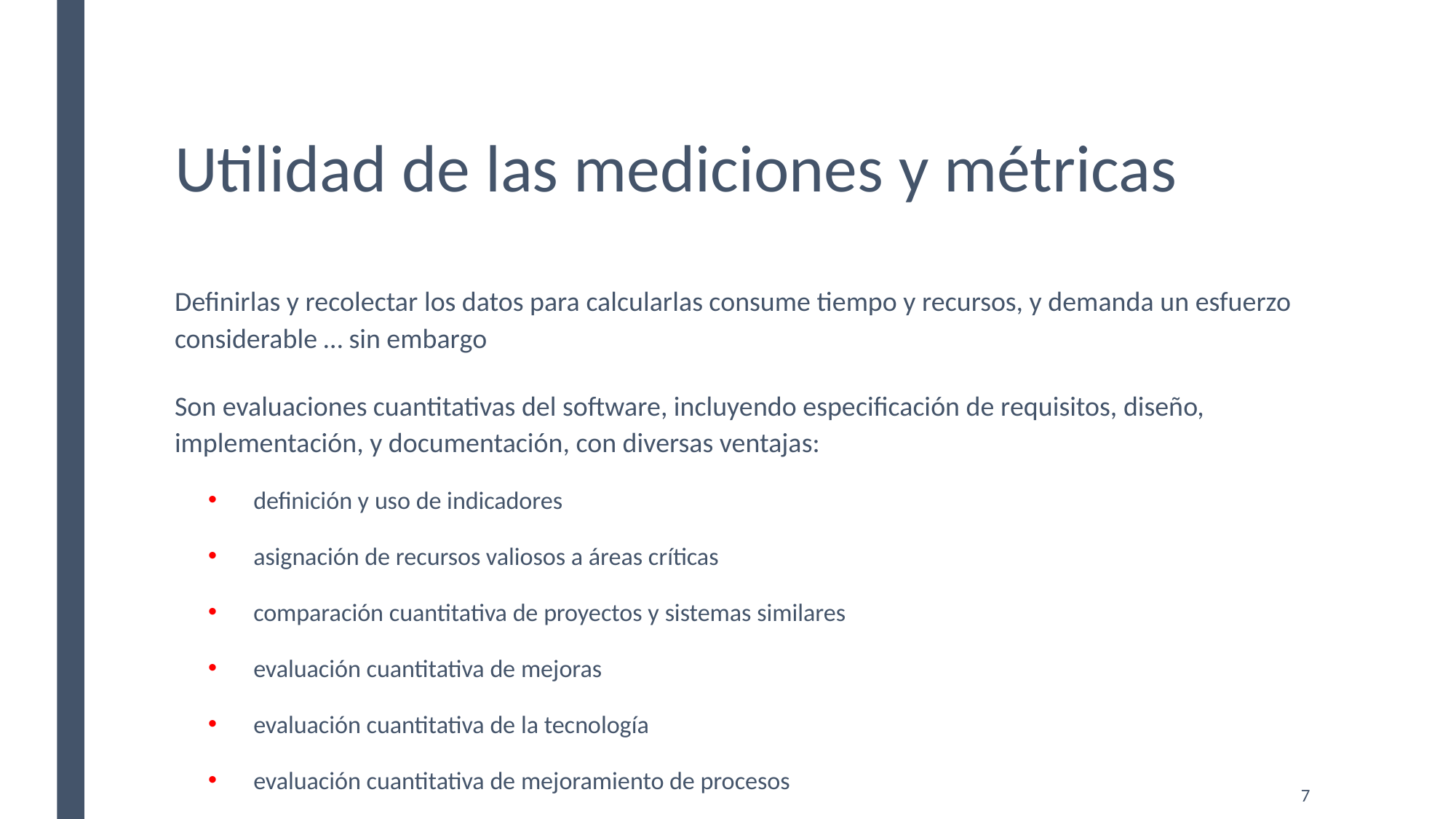

# Utilidad de las mediciones y métricas
Definirlas y recolectar los datos para calcularlas consume tiempo y recursos, y demanda un esfuerzo considerable … sin embargo
Son evaluaciones cuantitativas del software, incluyendo especificación de requisitos, diseño, implementación, y documentación, con diversas ventajas:
definición y uso de indicadores
asignación de recursos valiosos a áreas críticas
comparación cuantitativa de proyectos y sistemas similares
evaluación cuantitativa de mejoras
evaluación cuantitativa de la tecnología
evaluación cuantitativa de mejoramiento de procesos
7